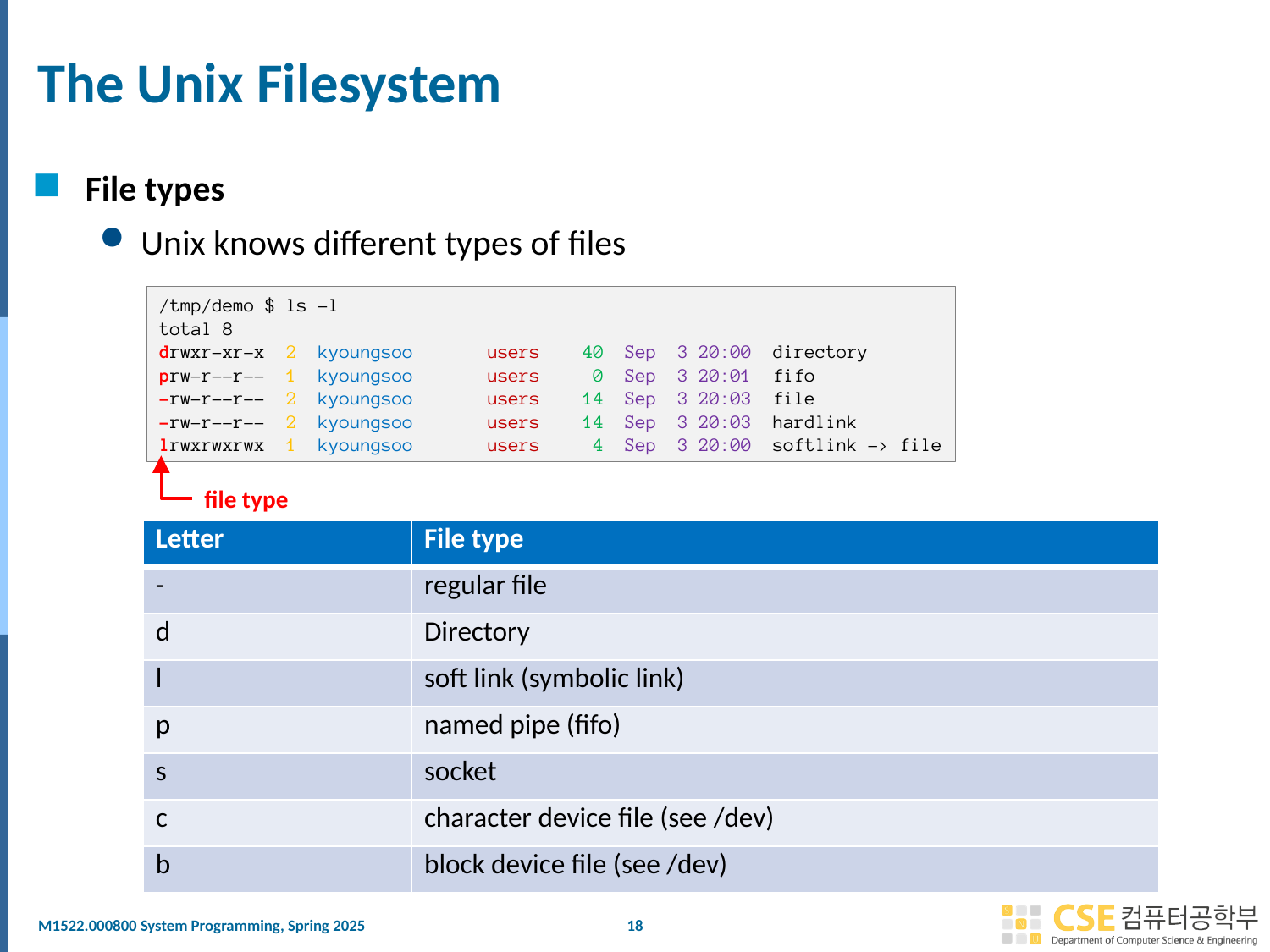

# The Unix Filesystem
File types
Unix knows different types of files

/tmp/demo $ ls -l
total 8
drwxr-xr-x  2  kyoungsoo       users    40  Sep  3 20:00  directory
prw-r--r--  1  kyoungsoo       users     0  Sep  3 20:01  fifo
-rw-r--r--  2  kyoungsoo       users    14  Sep  3 20:03  file
-rw-r--r--  2  kyoungsoo       users    14  Sep  3 20:03  hardlink
lrwxrwxrwx  1  kyoungsoo       users     4  Sep  3 20:00  softlink -> file

file type
| Letter | File type |
| --- | --- |
| - | regular file |
| d | Directory |
| l | soft link (symbolic link) |
| p | named pipe (fifo) |
| s | socket |
| c | character device file (see /dev) |
| b | block device file (see /dev) |